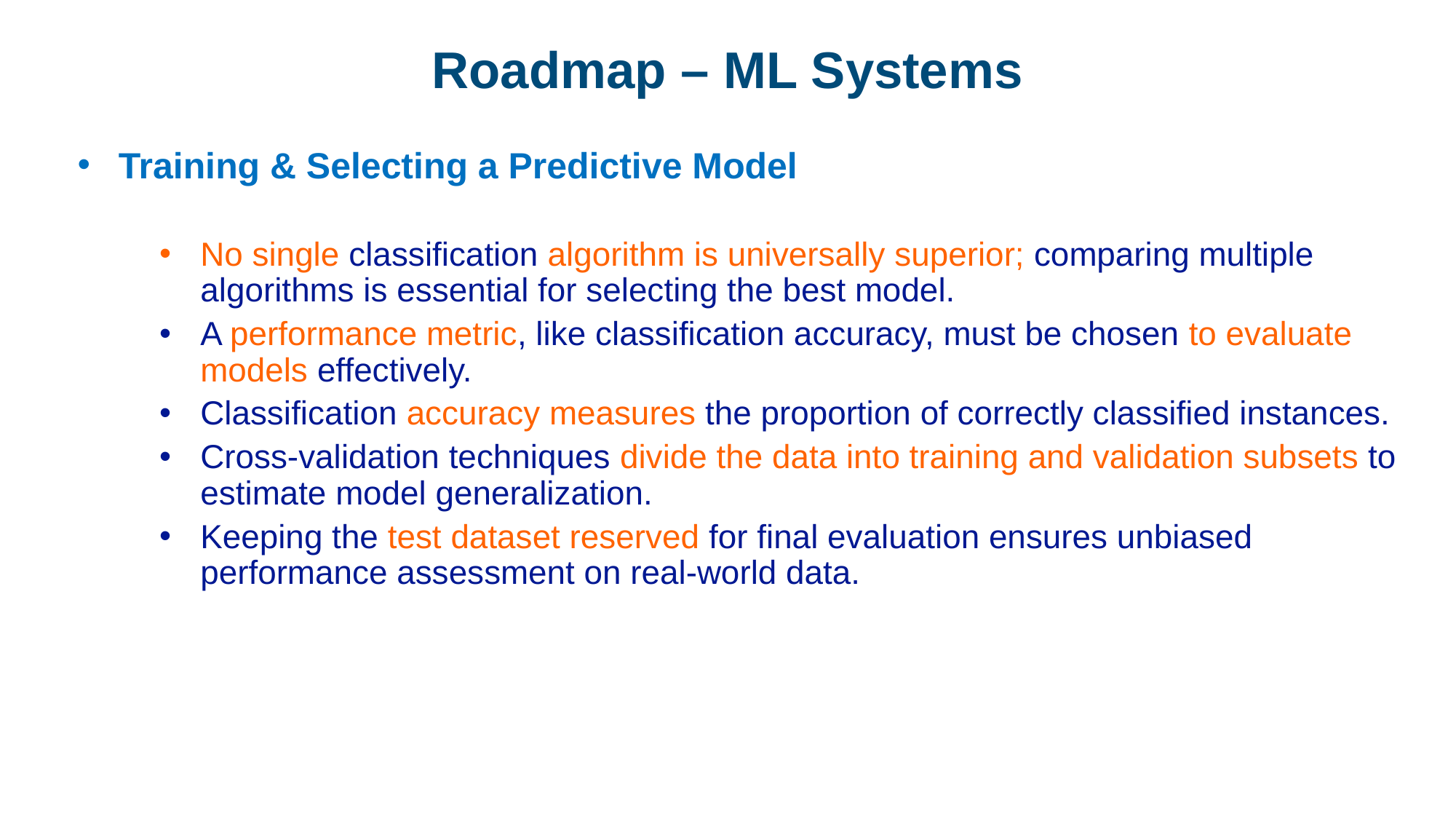

# Roadmap – ML Systems
Training & Selecting a Predictive Model

No single classification algorithm is universally superior; comparing multiple algorithms is essential for selecting the best model.
A performance metric, like classification accuracy, must be chosen to evaluate models effectively.
Classification accuracy measures the proportion of correctly classified instances.
Cross-validation techniques divide the data into training and validation subsets to estimate model generalization.
Keeping the test dataset reserved for final evaluation ensures unbiased performance assessment on real-world data.